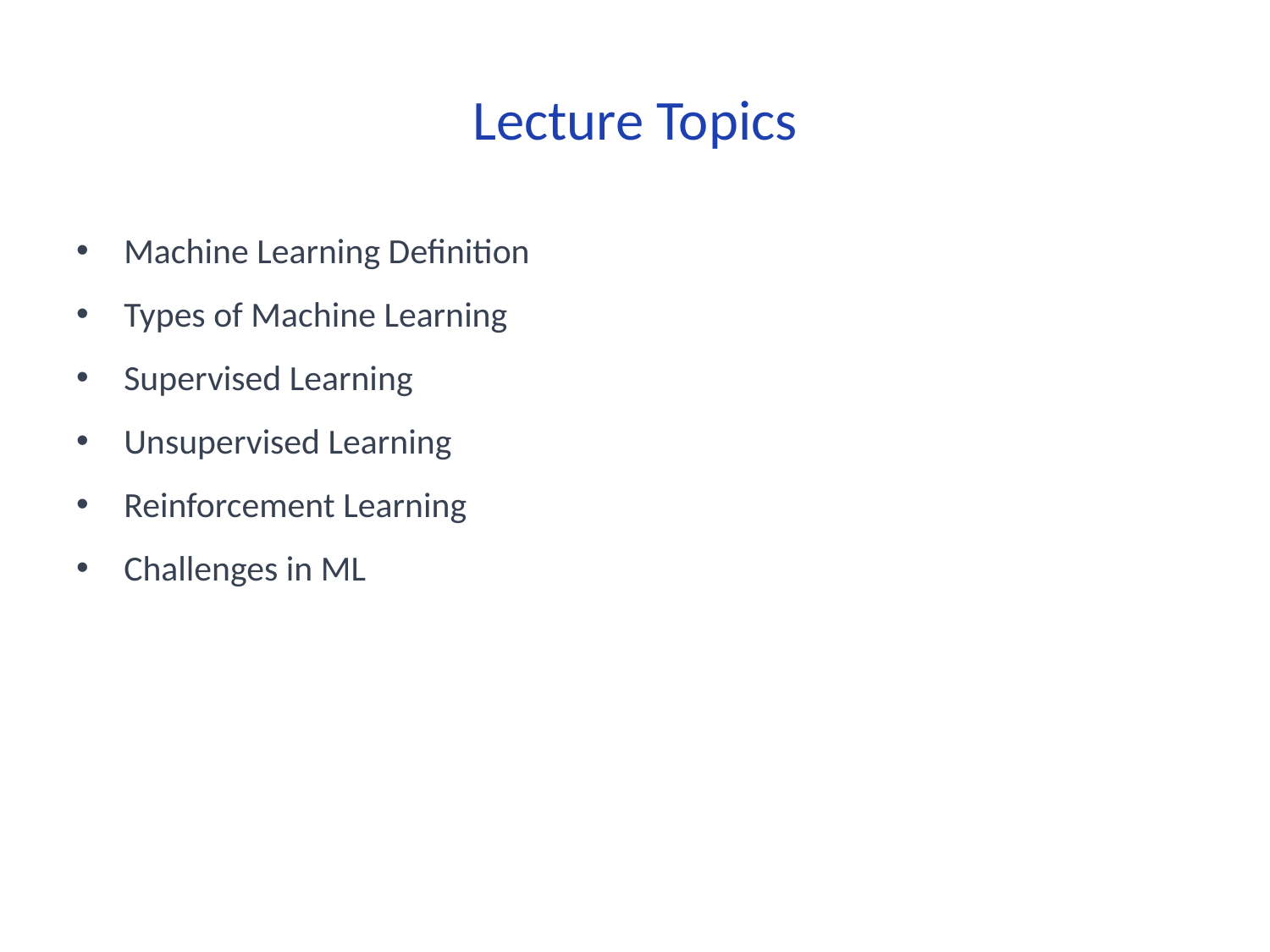

# Lecture Topics
Machine Learning Definition
Types of Machine Learning
Supervised Learning
Unsupervised Learning
Reinforcement Learning
Challenges in ML